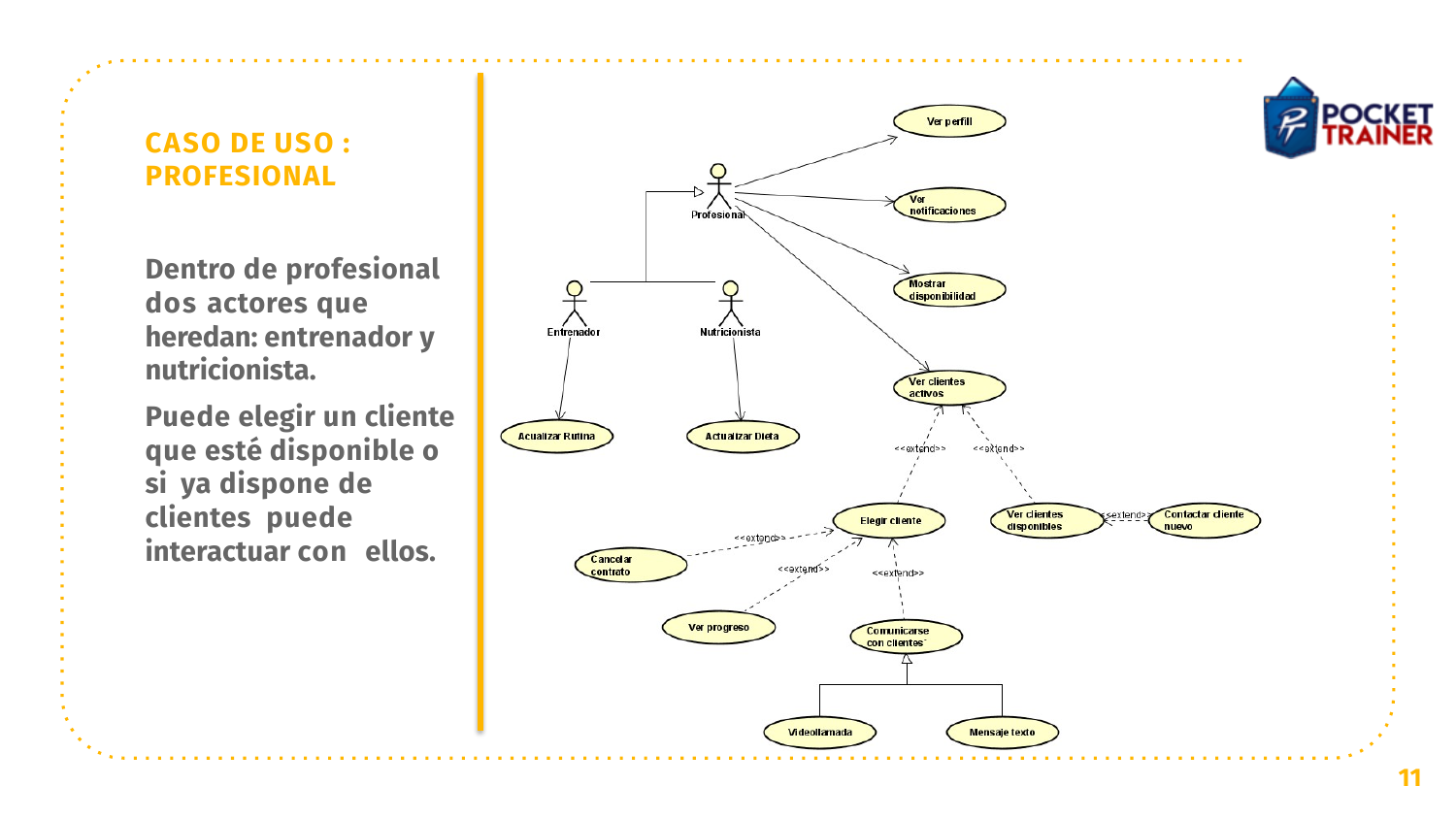

CASO DE USO :
PROFESIONAL

Dentro de profesional  dos actores que  heredan: entrenador y  nutricionista.
Puede elegir un cliente  que esté disponible o si  ya dispone de clientes  puede interactuar con  ellos.
11